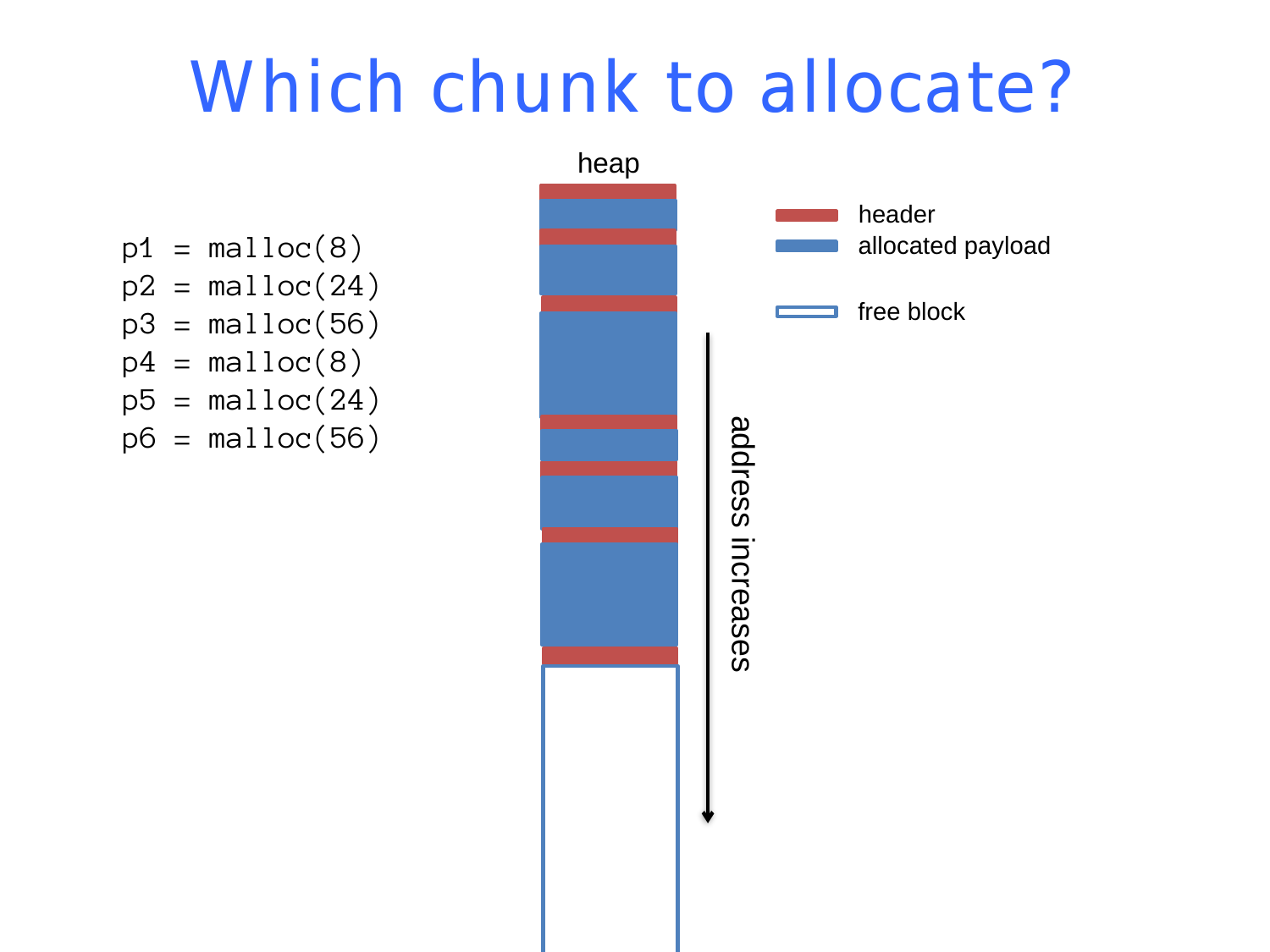

# Which chunk to allocate?
heap

header

allocated payload

free block

address increases

p1 = malloc(8)
p2 = malloc(24)
p3 = malloc(56)
p4 = malloc(8)
p5 = malloc(24)
p6 = malloc(56)